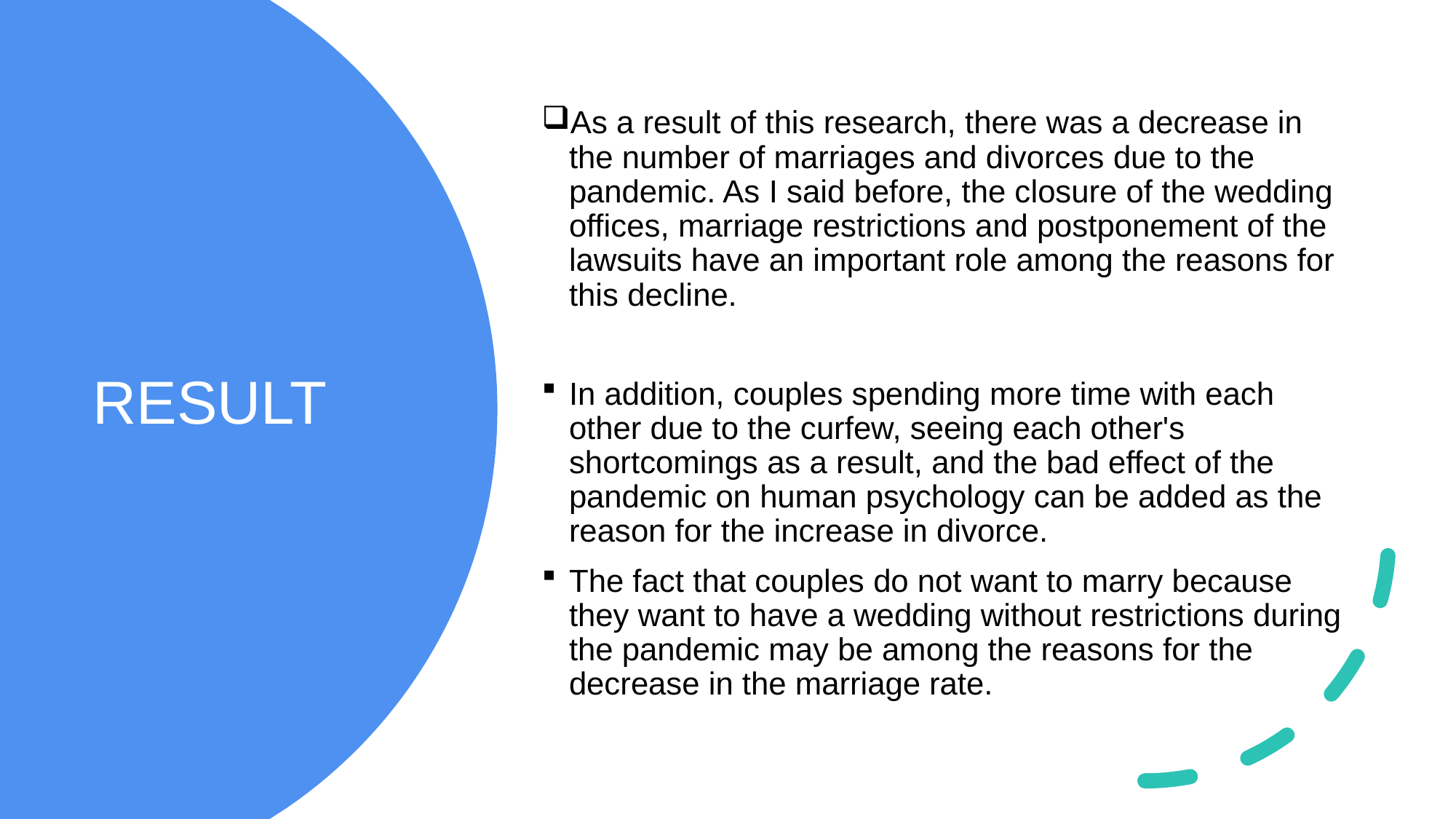

As a result of this research, there was a decrease in the number of marriages and divorces due to the pandemic. As I said before, the closure of the wedding offices, marriage restrictions and postponement of the lawsuits have an important role among the reasons for this decline.

In addition, couples spending more time with each other due to the curfew, seeing each other's shortcomings as a result, and the bad effect of the pandemic on human psychology can be added as the reason for the increase in divorce.
The fact that couples do not want to marry because they want to have a wedding without restrictions during the pandemic may be among the reasons for the decrease in the marriage rate.
# RESULT